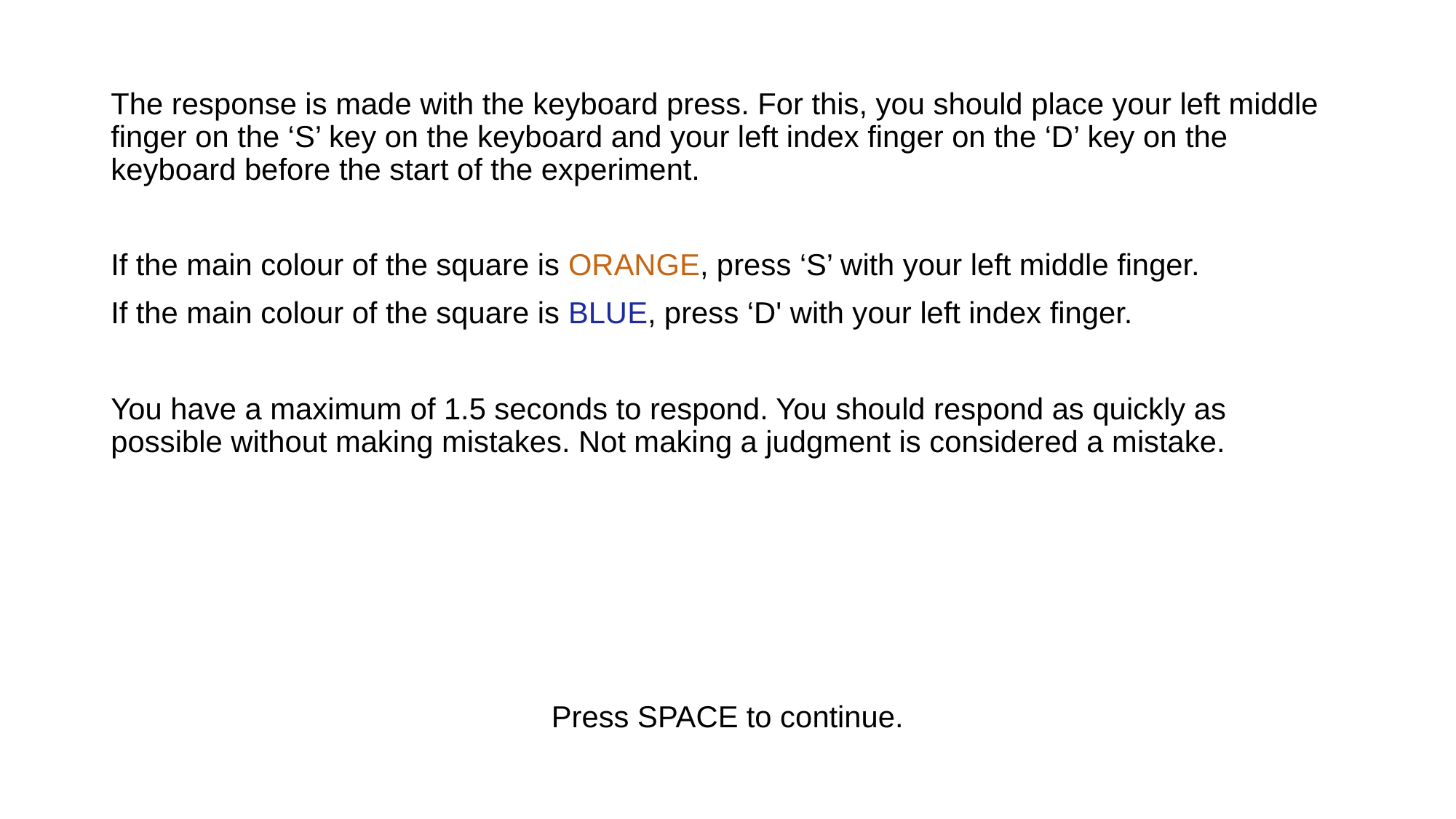

The response is made with the keyboard press. For this, you should place your left middle finger on the ‘S’ key on the keyboard and your left index finger on the ‘D’ key on the keyboard before the start of the experiment.

If the main colour of the square is ORANGE, press ‘S’ with your left middle finger.
If the main colour of the square is BLUE, press ‘D' with your left index finger.

You have a maximum of 1.5 seconds to respond. You should respond as quickly as possible without making mistakes. Not making a judgment is considered a mistake.

Press SPACE to continue.